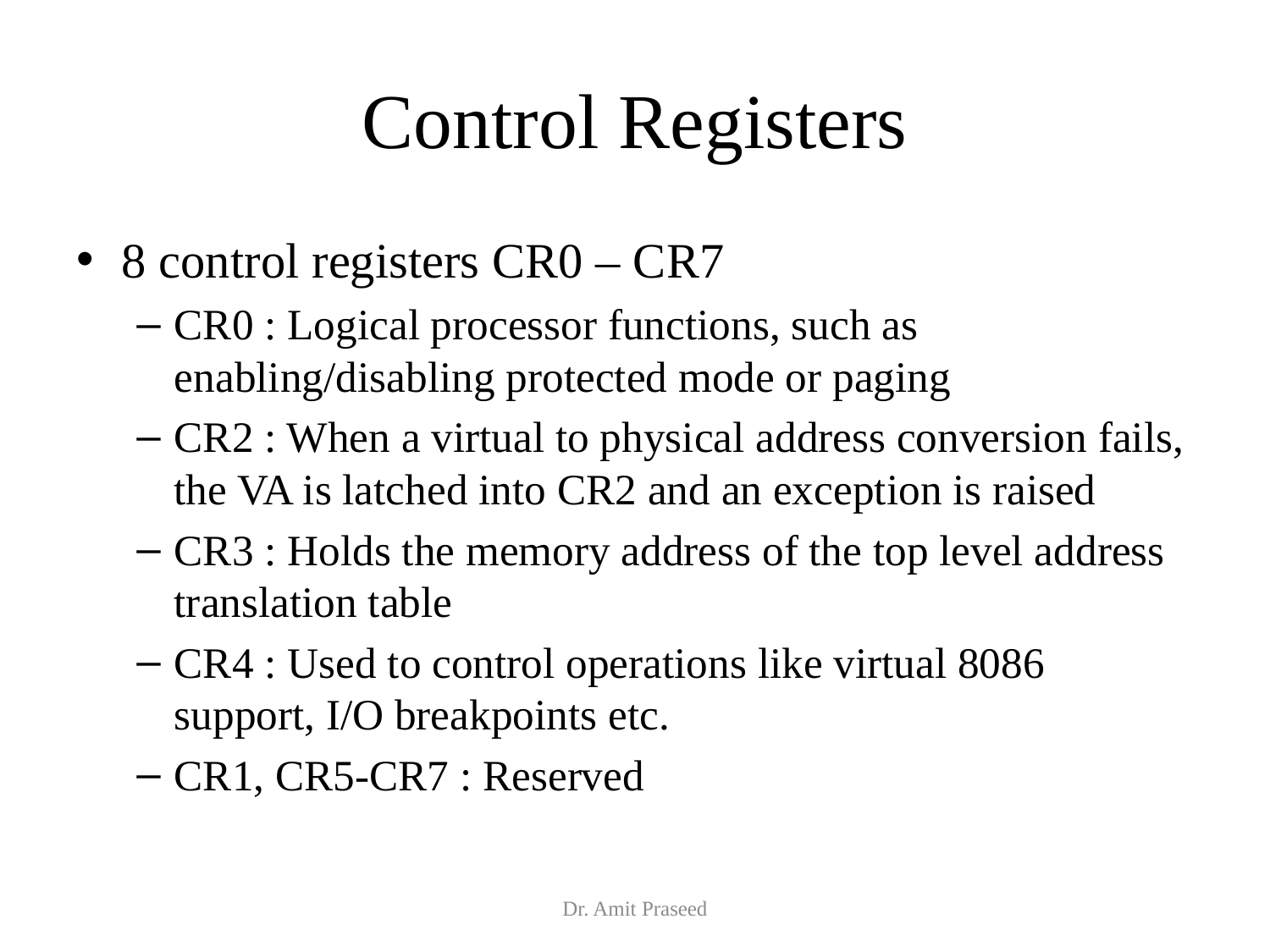

# Control Registers
8 control registers CR0 – CR7
CR0 : Logical processor functions, such as enabling/disabling protected mode or paging
CR2 : When a virtual to physical address conversion fails, the VA is latched into CR2 and an exception is raised
CR3 : Holds the memory address of the top level address translation table
CR4 : Used to control operations like virtual 8086 support, I/O breakpoints etc.
CR1, CR5-CR7 : Reserved
Dr. Amit Praseed